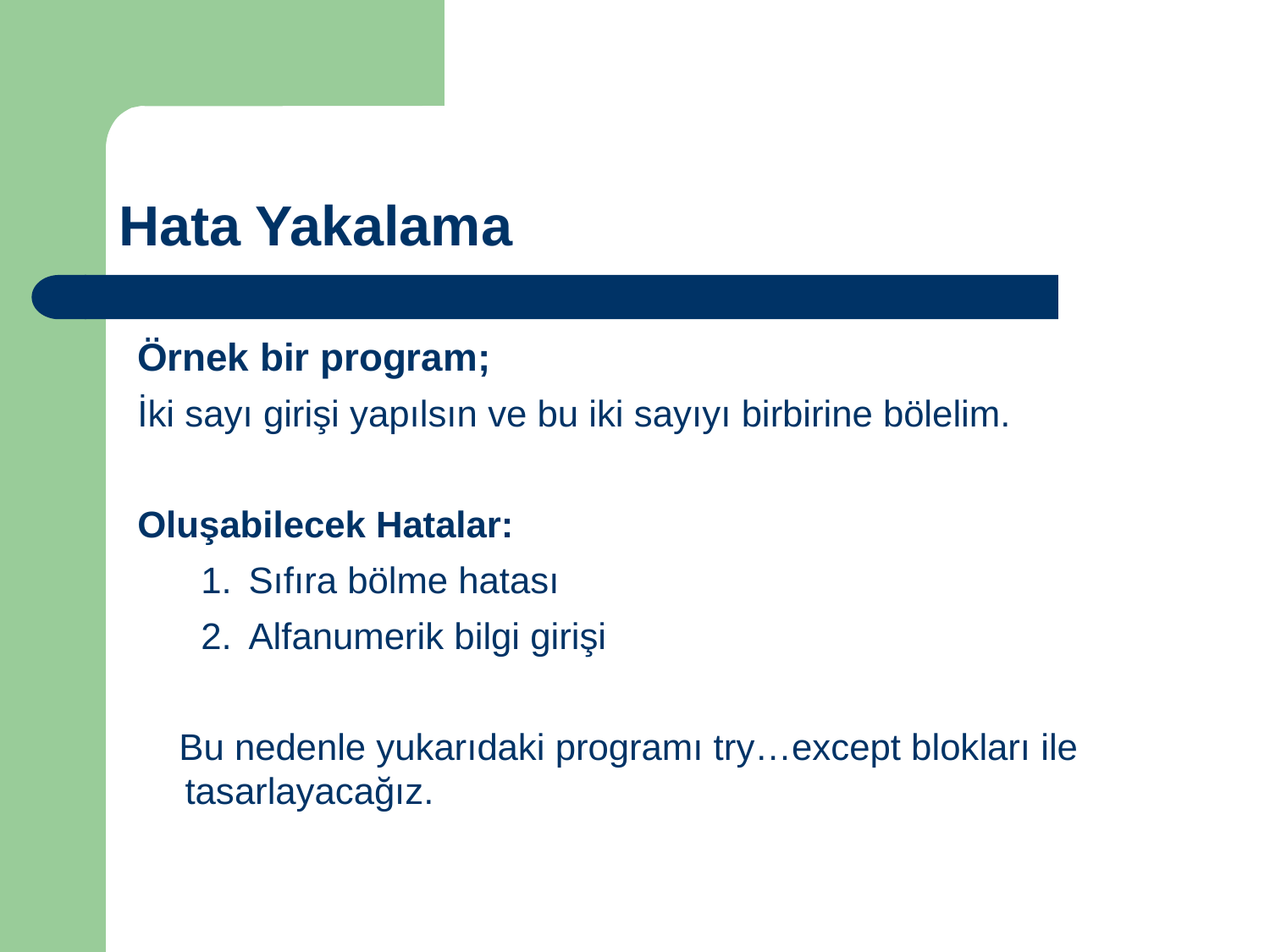

Hata Yakalama
Örnek bir program;
İki sayı girişi yapılsın ve bu iki sayıyı birbirine bölelim.

Oluşabilecek Hatalar:
Sıfıra bölme hatası
Alfanumerik bilgi girişi

    Bu nedenle yukarıdaki programı try…except blokları ile tasarlayacağız.